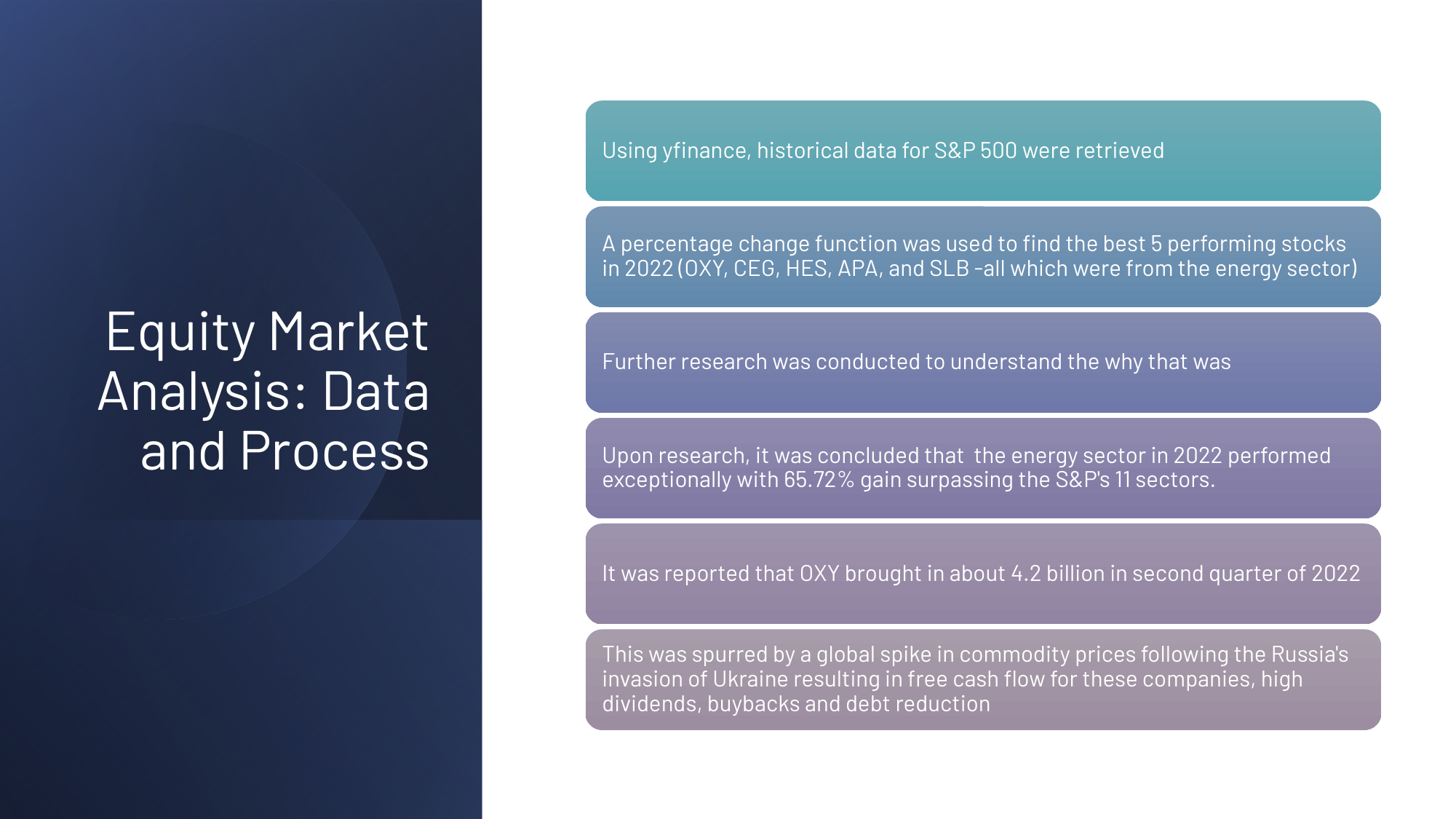

Using yfinance, historical data for S&P 500 were retrieved
A percentage change function was used to find the best 5 performing stocks in 2022 (OXY, CEG, HES, APA, and SLB -all which were from the energy sector)
Further research was conducted to understand the why that was
Upon research, it was concluded that  the energy sector in 2022 performed exceptionally with 65.72% gain surpassing the S&P's 11 sectors.
It was reported that OXY brought in about 4.2 billion in second quarter of 2022
This was spurred by a global spike in commodity prices following the Russia's invasion of Ukraine resulting in free cash flow for these companies, high dividends, buybacks and debt reduction

# Equity Market Analysis: Data and Process